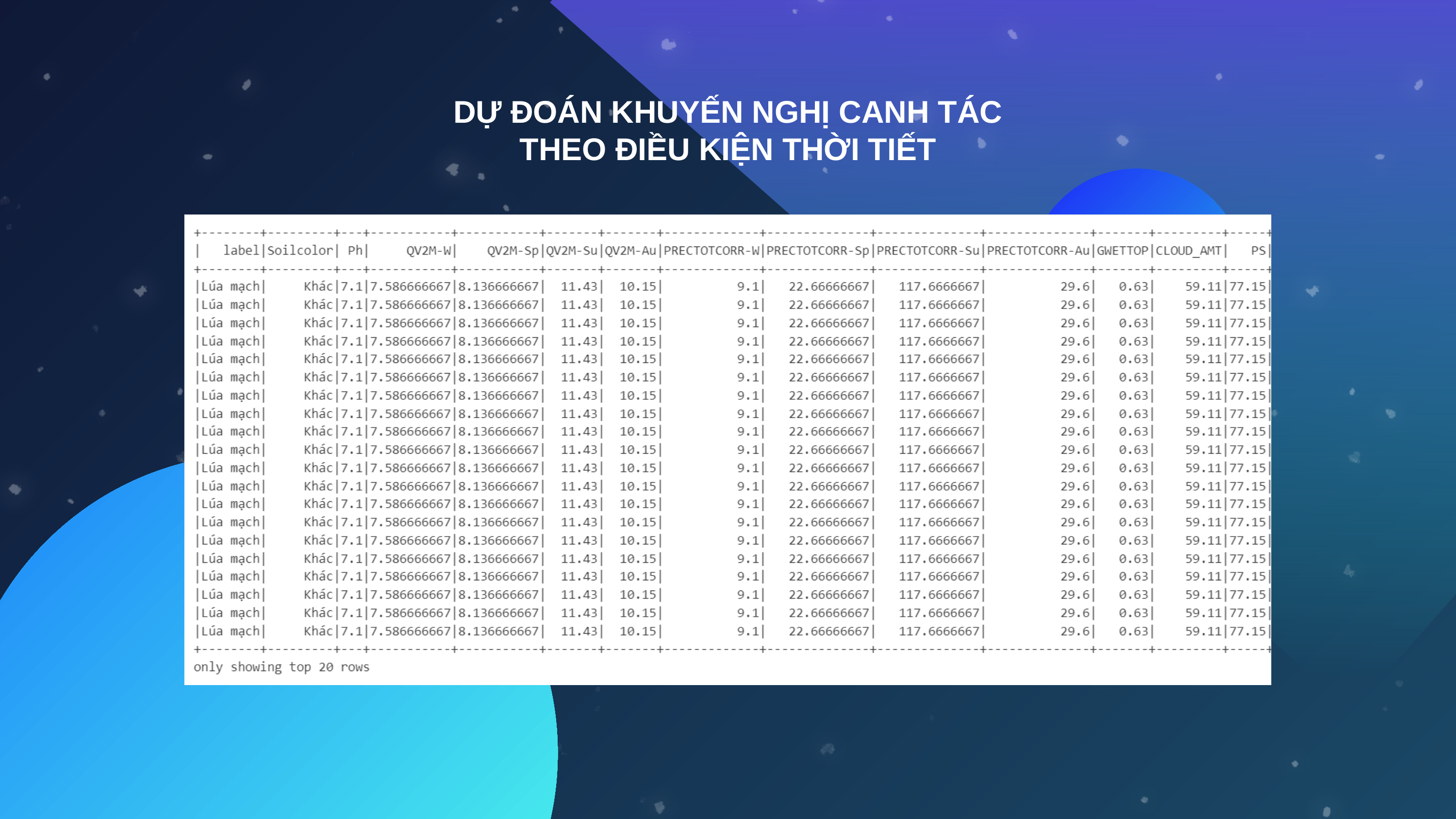

DỰ ĐOÁN KHUYẾN NGHỊ CANH TÁC THEO ĐIỀU KIỆN THỜI TIẾT